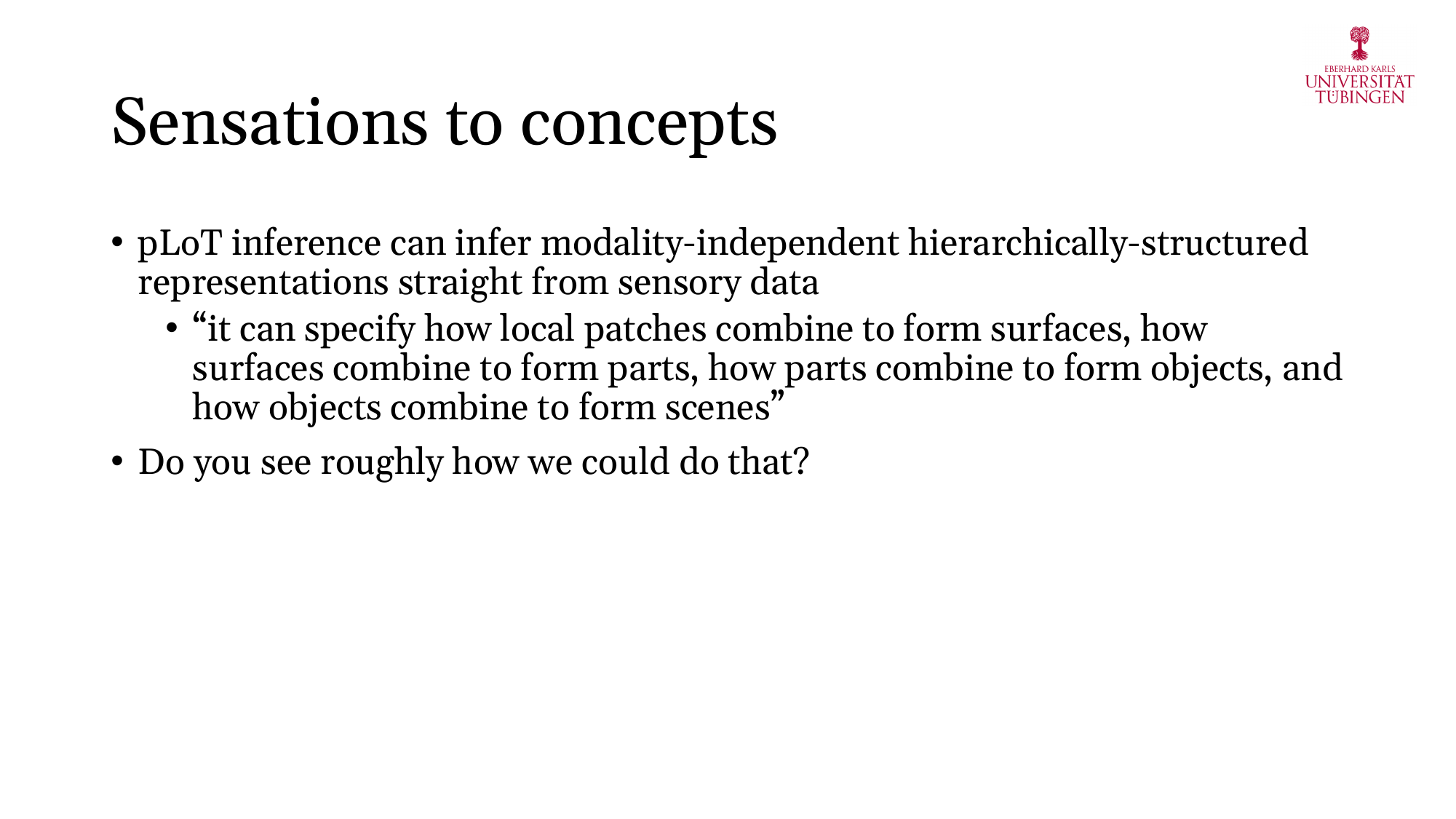

# Sensations to concepts
pLoT inference can infer modality-independent hierarchically-structured representations straight from sensory data
“it can specify how local patches combine to form surfaces, how surfaces combine to form parts, how parts combine to form objects, and how objects combine to form scenes”
Do you see roughly how we could do that?